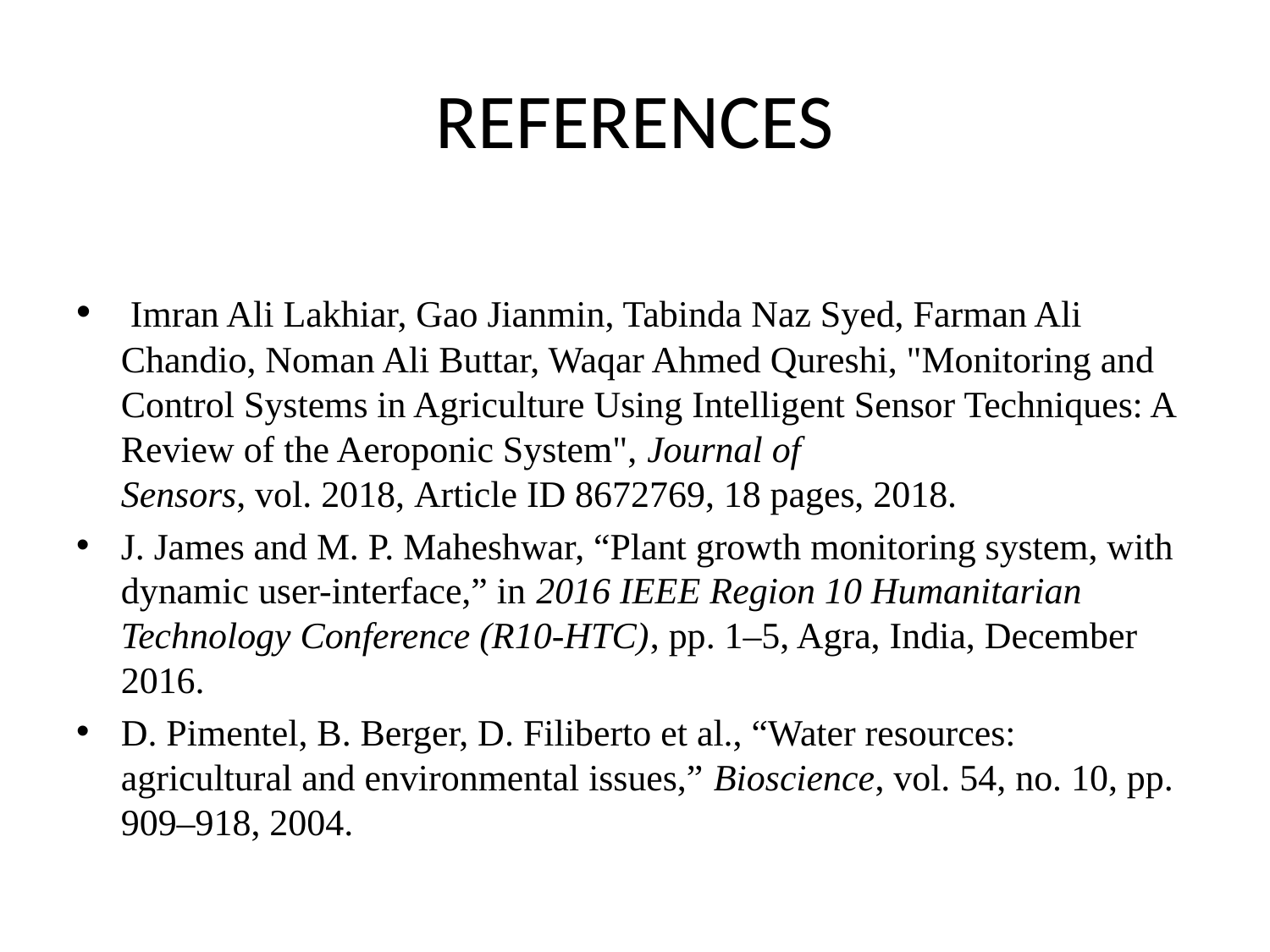

# REFERENCES

 Imran Ali Lakhiar, Gao Jianmin, Tabinda Naz Syed, Farman Ali Chandio, Noman Ali Buttar, Waqar Ahmed Qureshi, "Monitoring and Control Systems in Agriculture Using Intelligent Sensor Techniques: A Review of the Aeroponic System", Journal of Sensors, vol. 2018, Article ID 8672769, 18 pages, 2018.
J. James and M. P. Maheshwar, “Plant growth monitoring system, with dynamic user-interface,” in 2016 IEEE Region 10 Humanitarian Technology Conference (R10-HTC), pp. 1–5, Agra, India, December 2016.
D. Pimentel, B. Berger, D. Filiberto et al., “Water resources: agricultural and environmental issues,” Bioscience, vol. 54, no. 10, pp. 909–918, 2004.